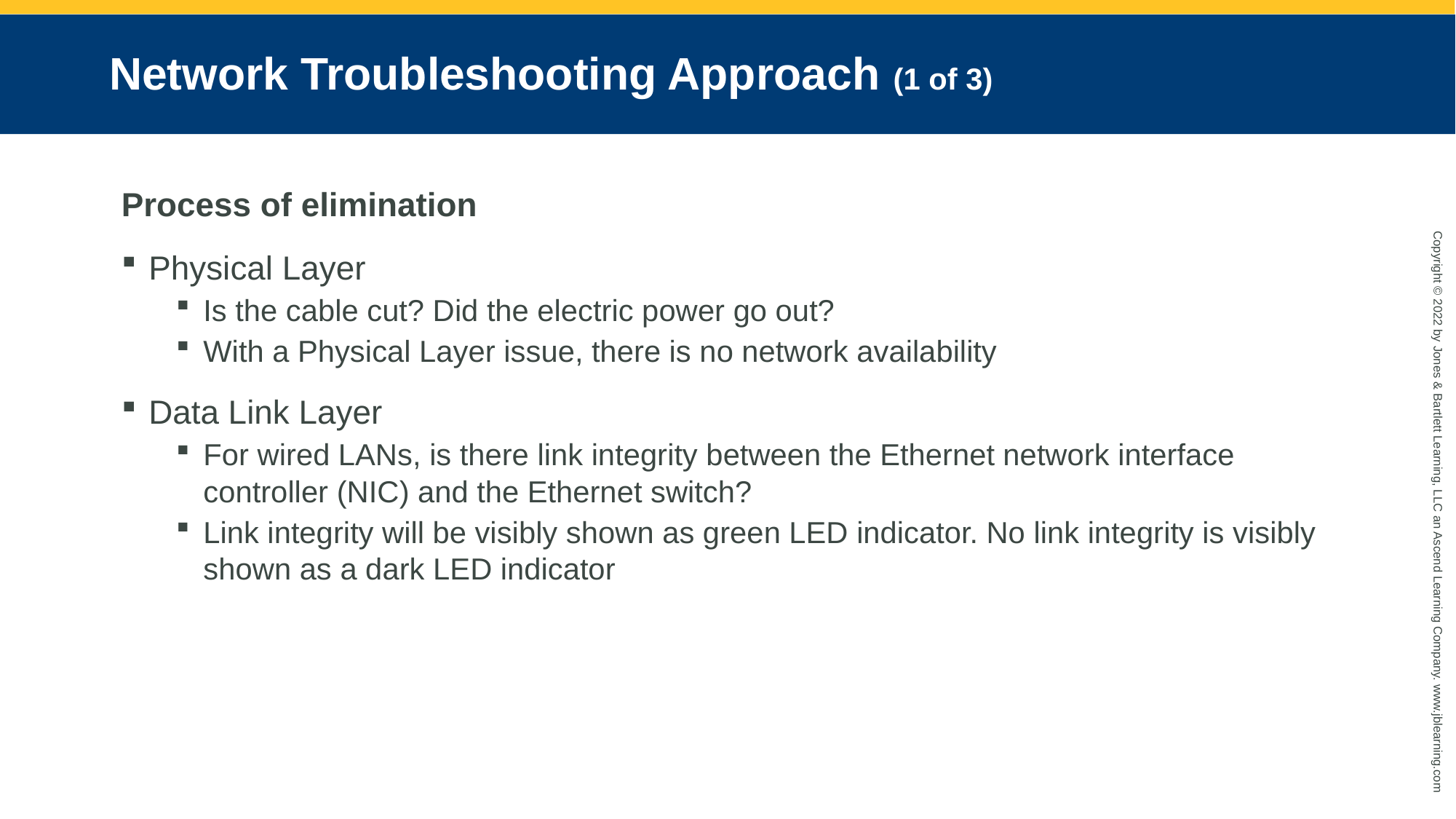

# Network Troubleshooting Approach (1 of 3)
Process of elimination
Physical Layer
Is the cable cut? Did the electric power go out?
With a Physical Layer issue, there is no network availability
Data Link Layer
For wired LANs, is there link integrity between the Ethernet network interface controller (NIC) and the Ethernet switch?
Link integrity will be visibly shown as green LED indicator. No link integrity is visibly shown as a dark LED indicator